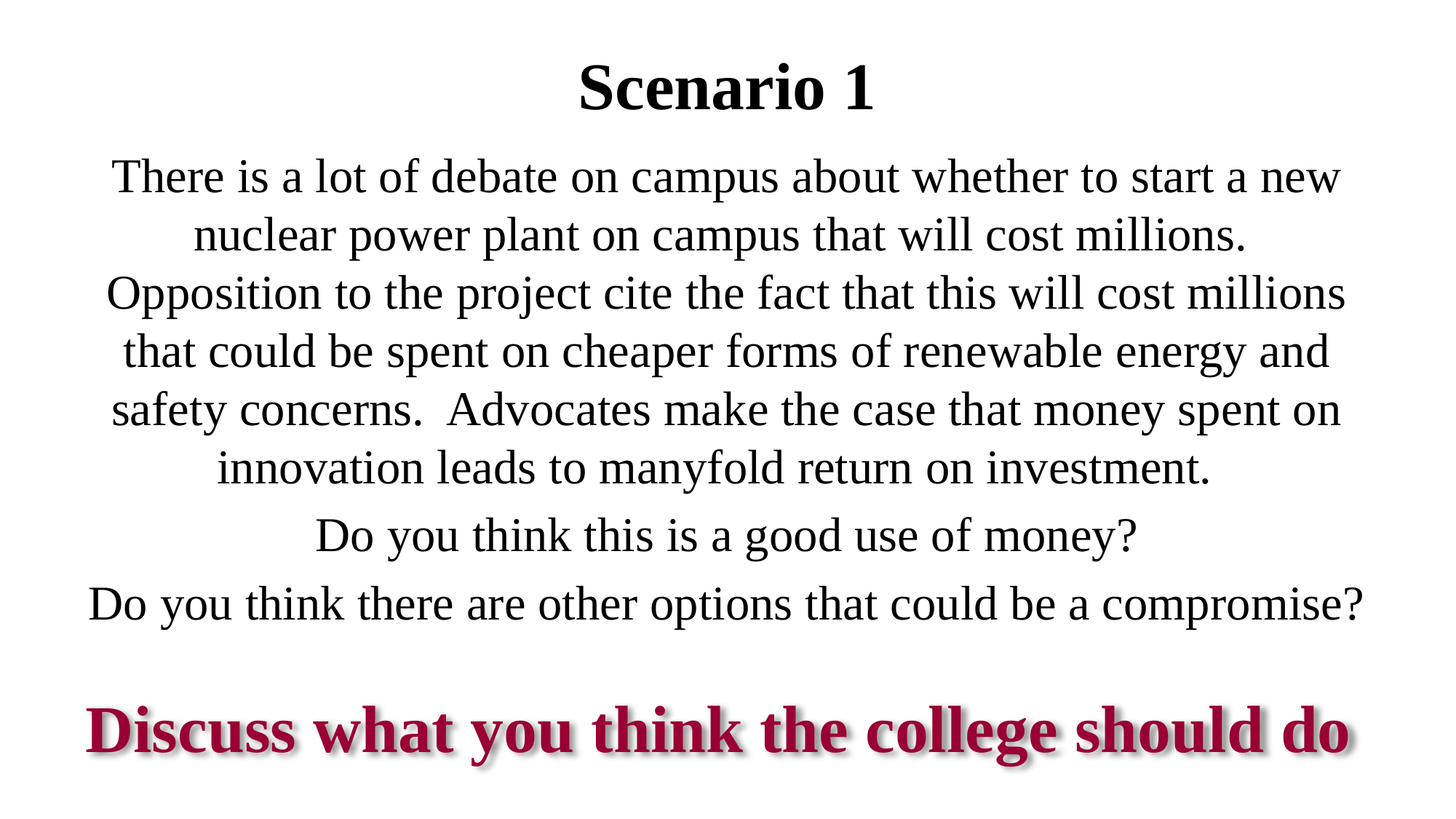

# Scenario 1
There is a lot of debate on campus about whether to start a new nuclear power plant on campus that will cost millions.  Opposition to the project cite the fact that this will cost millions that could be spent on cheaper forms of renewable energy and safety concerns.  Advocates make the case that money spent on innovation leads to manyfold return on investment.
Do you think this is a good use of money?
Do you think there are other options that could be a compromise?
Discuss what you think the college should do